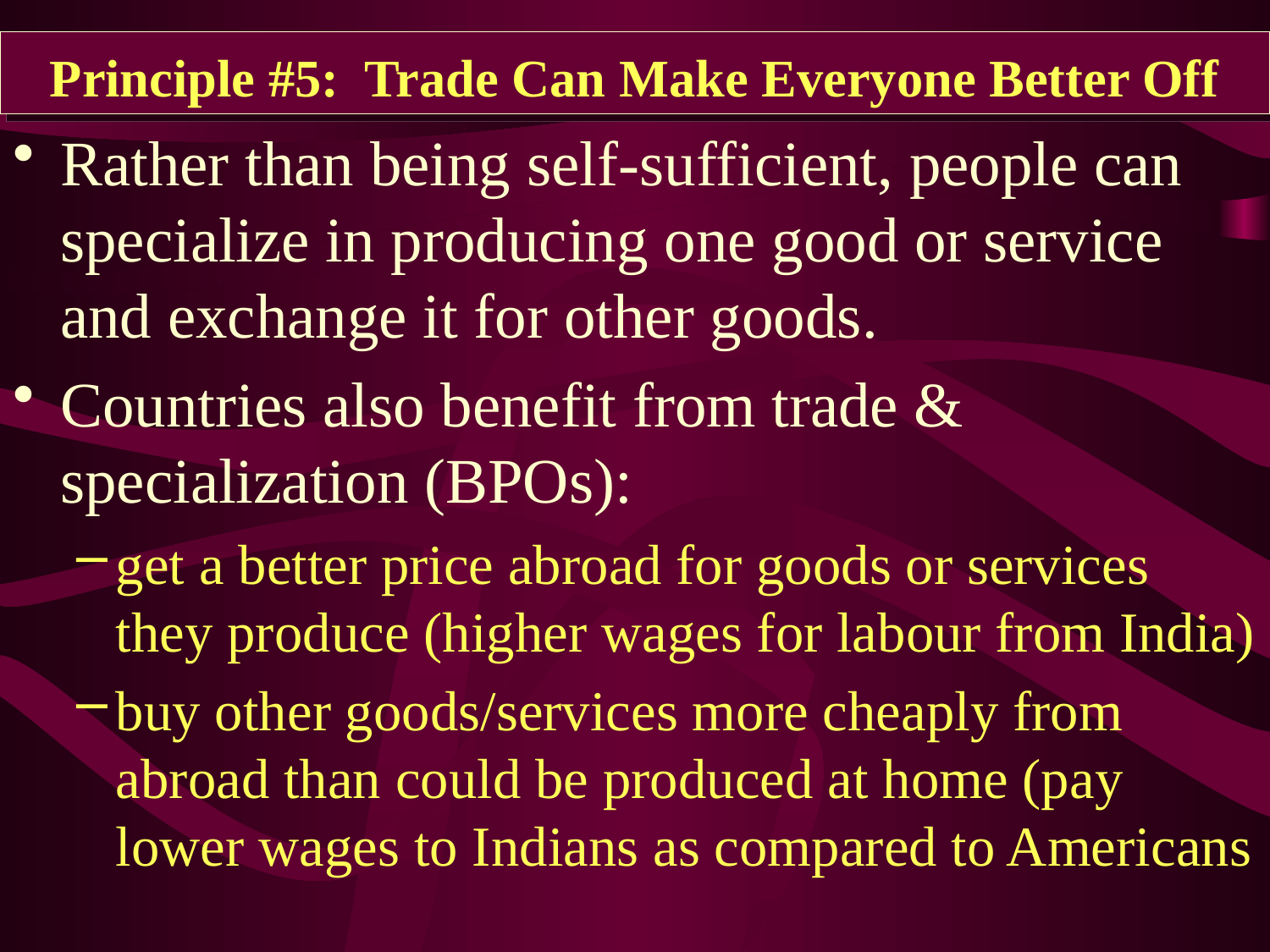

Principle #5:  Trade Can Make Everyone Better Off
Rather than being self-sufficient, people can specialize in producing one good or service
and exchange it for other goods.
Countries also benefit from trade & specialization (BPOs):
get a better price abroad for goods or services they produce (higher wages for labour from India)
buy other goods/services more cheaply from abroad than could be produced at home (pay lower wages to Indians as compared to Americans